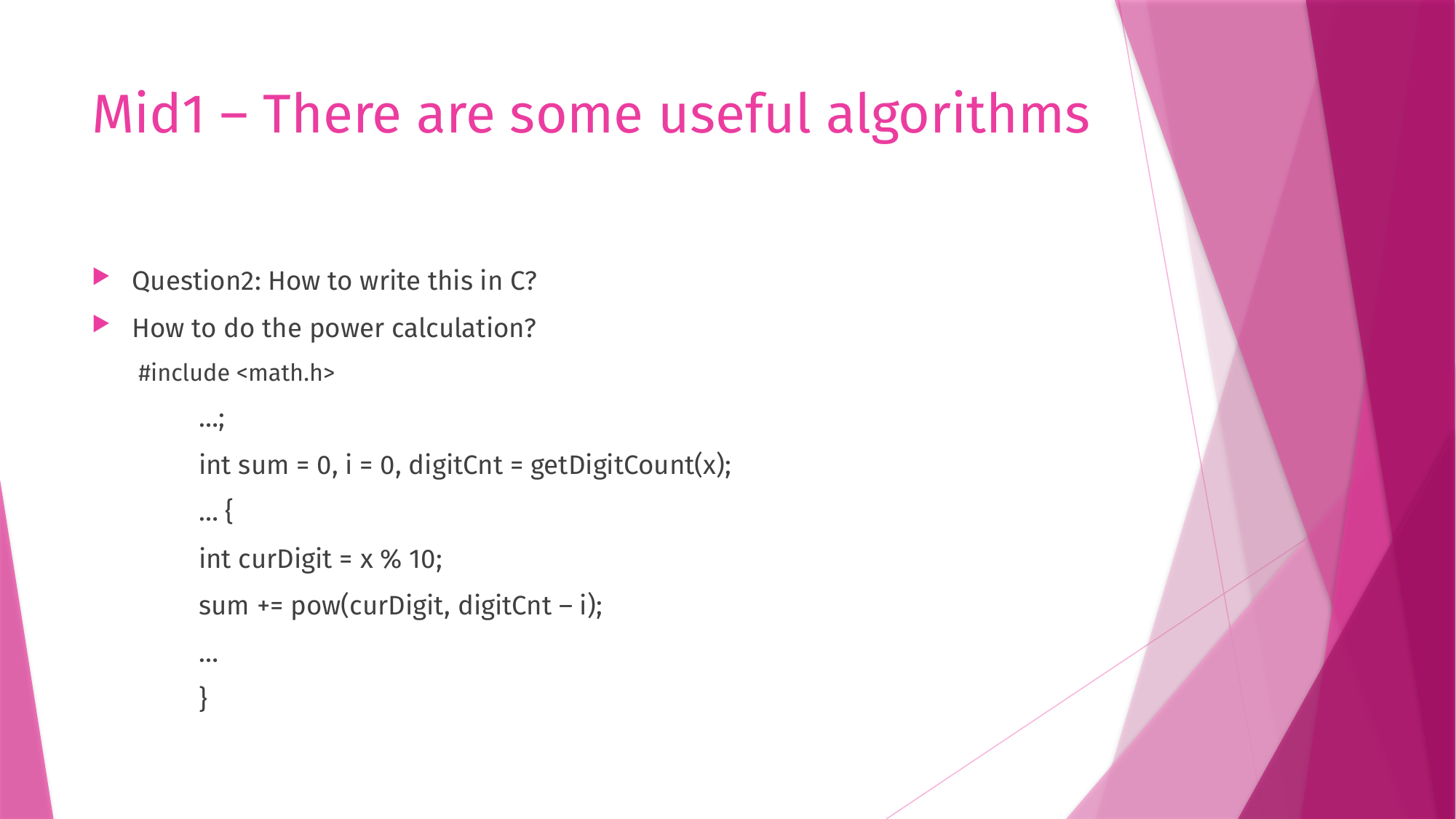

# Mid1 – There are some useful algorithms
Question2: How to write this in C?
How to do the power calculation?
#include <math.h>
	…;
	int sum = 0, i = 0, digitCnt = getDigitCount(x);
	… {
		int curDigit = x % 10;
		sum += pow(curDigit, digitCnt – i);
		…
	}